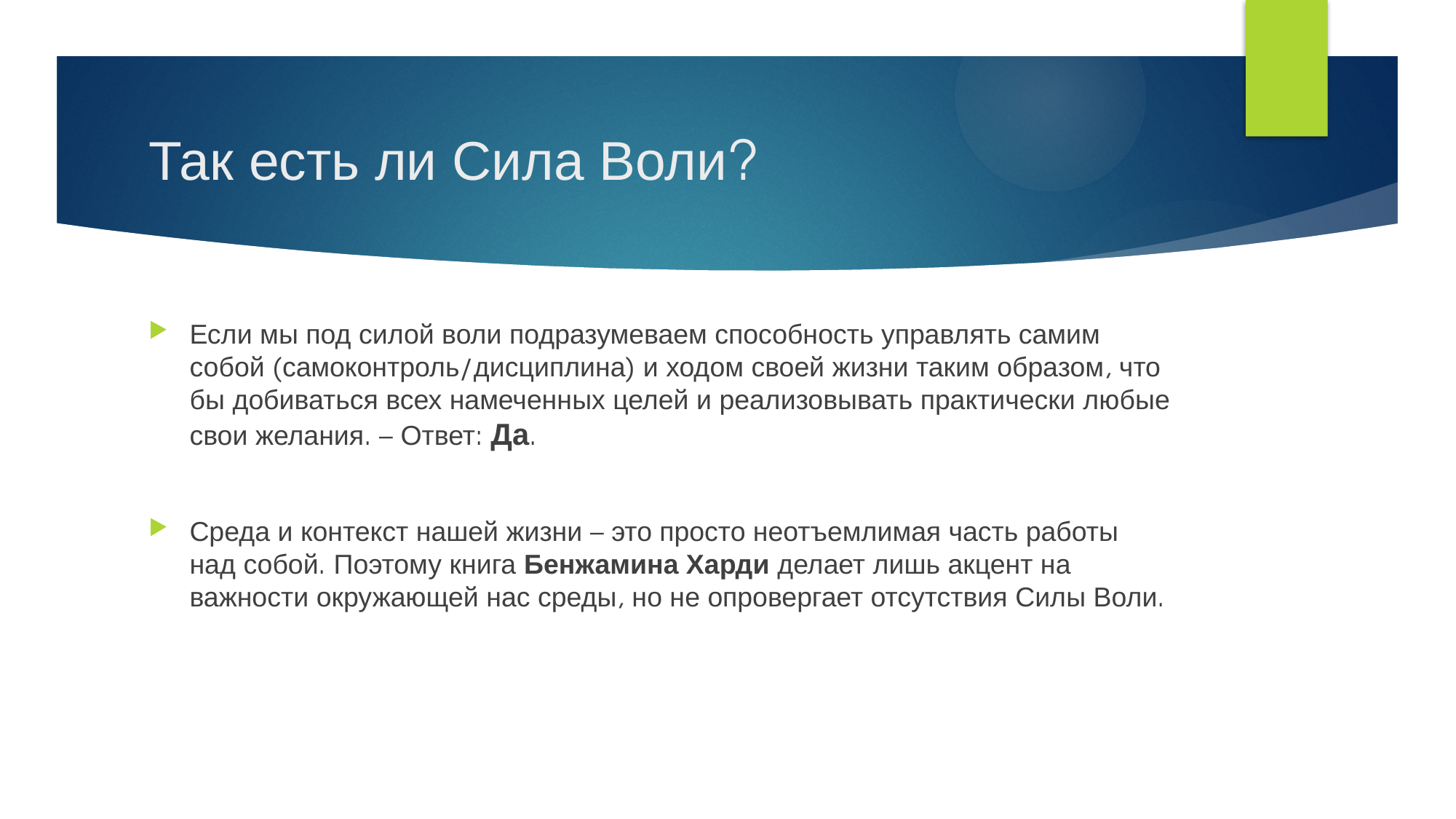

# Так есть ли Сила Воли?
Если мы под силой воли подразумеваем способность управлять самим собой (самоконтроль/дисциплина) и ходом своей жизни таким образом, что бы добиваться всех намеченных целей и реализовывать практически любые свои желания. – Ответ: Да.

Среда и контекст нашей жизни – это просто неотъемлимая часть работы над собой. Поэтому книга Бенжамина Харди делает лишь акцент на важности окружающей нас среды, но не опровергает отсутствия Силы Воли.